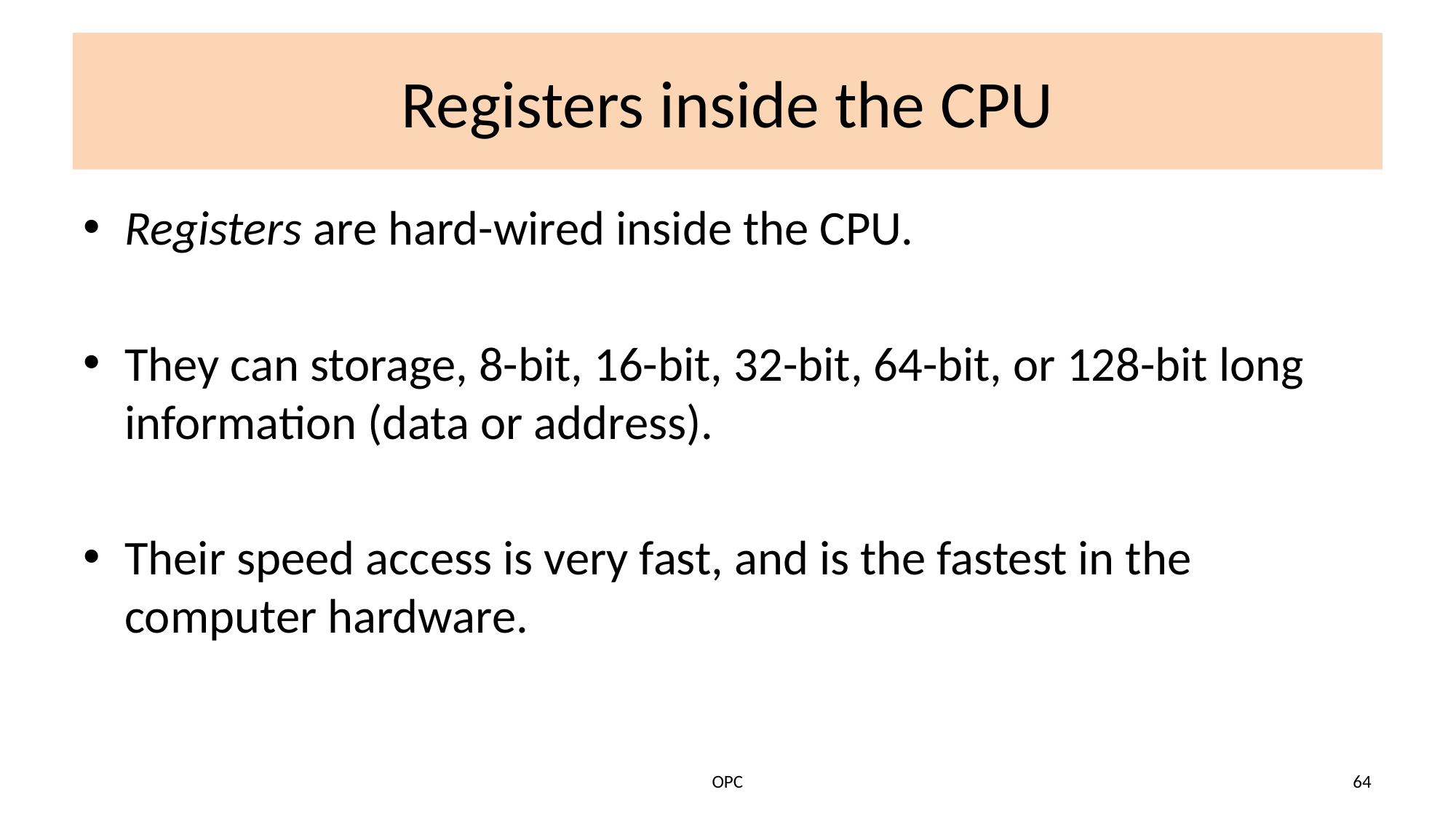

# Registers inside the CPU
Registers are hard-wired inside the CPU.

They can storage, 8-bit, 16-bit, 32-bit, 64-bit, or 128-bit long information (data or address).

Their speed access is very fast, and is the fastest in the computer hardware.

OPC
64